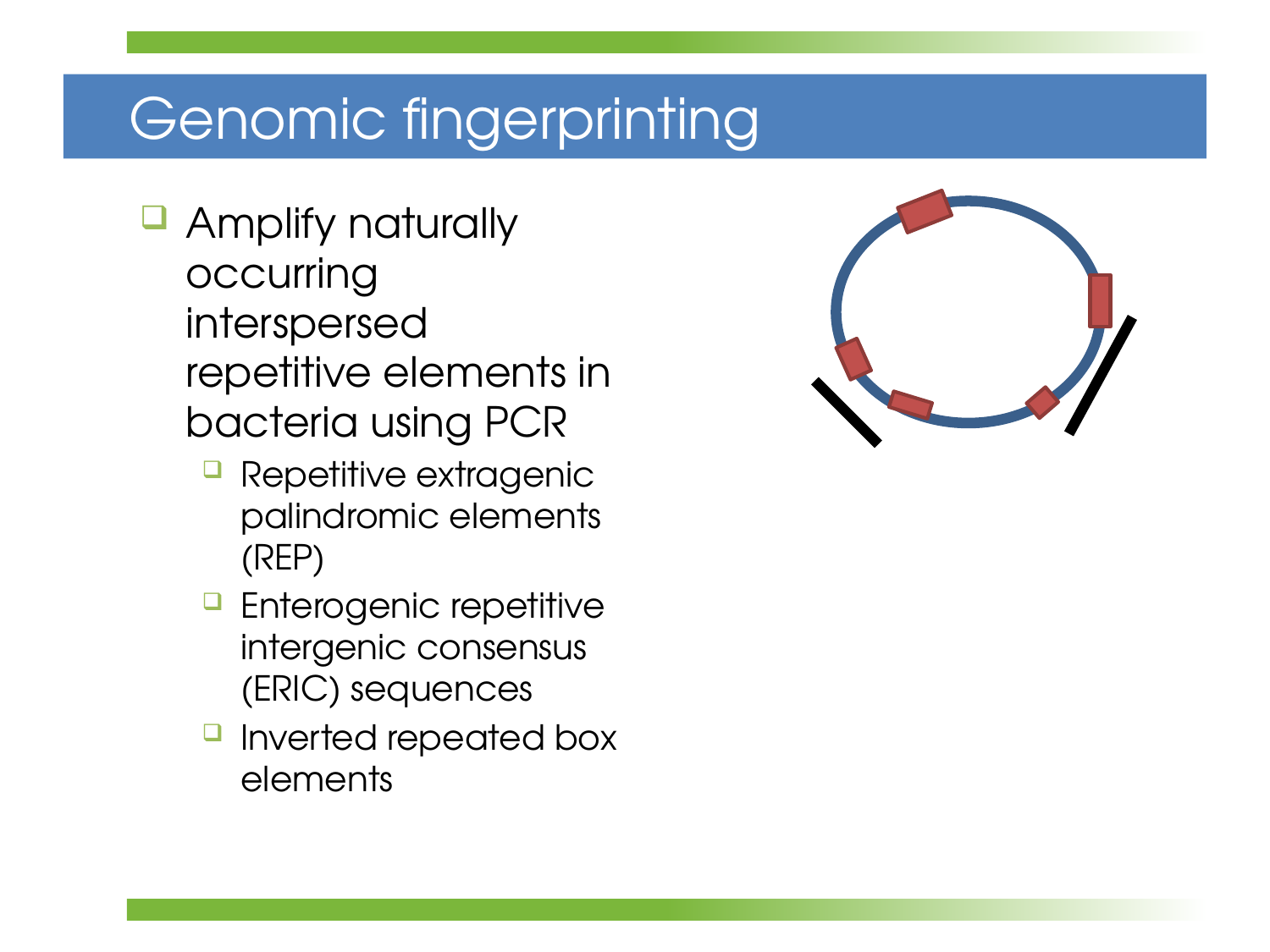

# Genomic fingerprinting
Amplify naturally occurring interspersed repetitive elements in bacteria using PCR
Repetitive extragenic palindromic elements (REP)
Enterogenic repetitive intergenic consensus (ERIC) sequences
Inverted repeated box elements